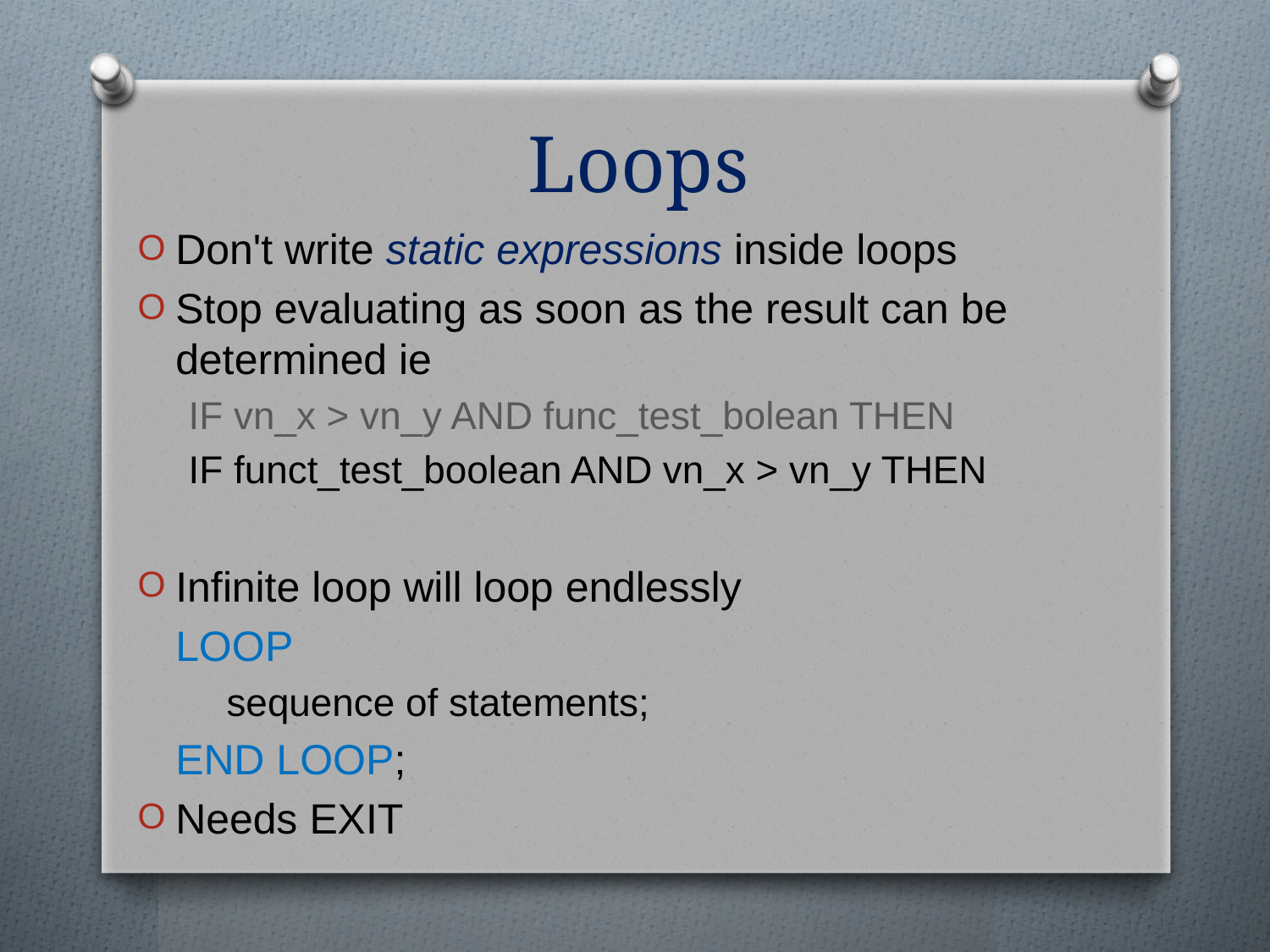

# Loops
Don't write static expressions inside loops
Stop evaluating as soon as the result can be determined ie
IF vn_x > vn_y AND func_test_bolean THEN
IF funct_test_boolean AND vn_x > vn_y THEN

Infinite loop will loop endlessly
	loop
	sequence of statements;
	end loop;
Needs EXIT